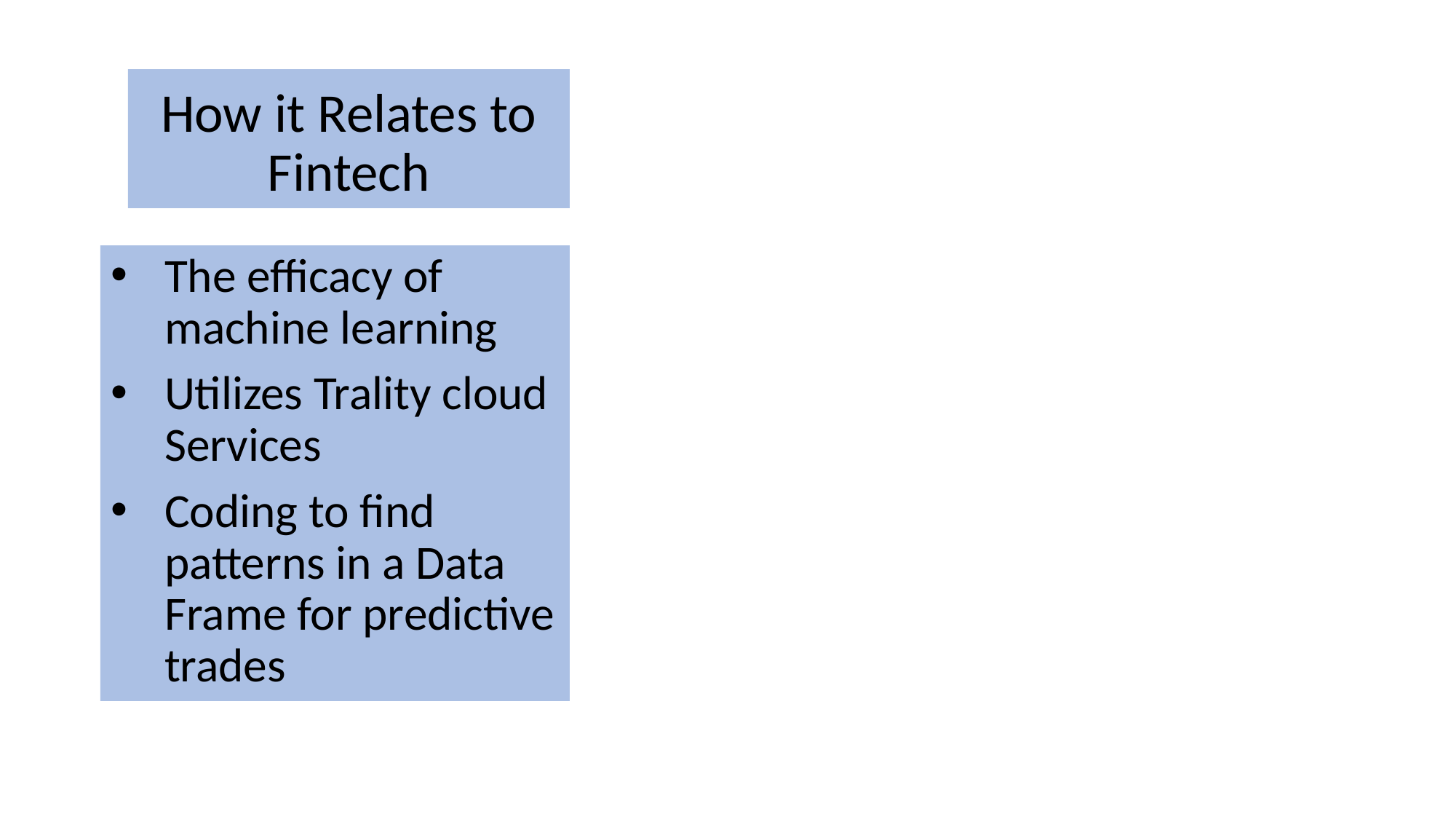

# How it Relates to Fintech

The efficacy of machine learning
Utilizes Trality cloud Services
Coding to find patterns in a Data Frame for predictive trades